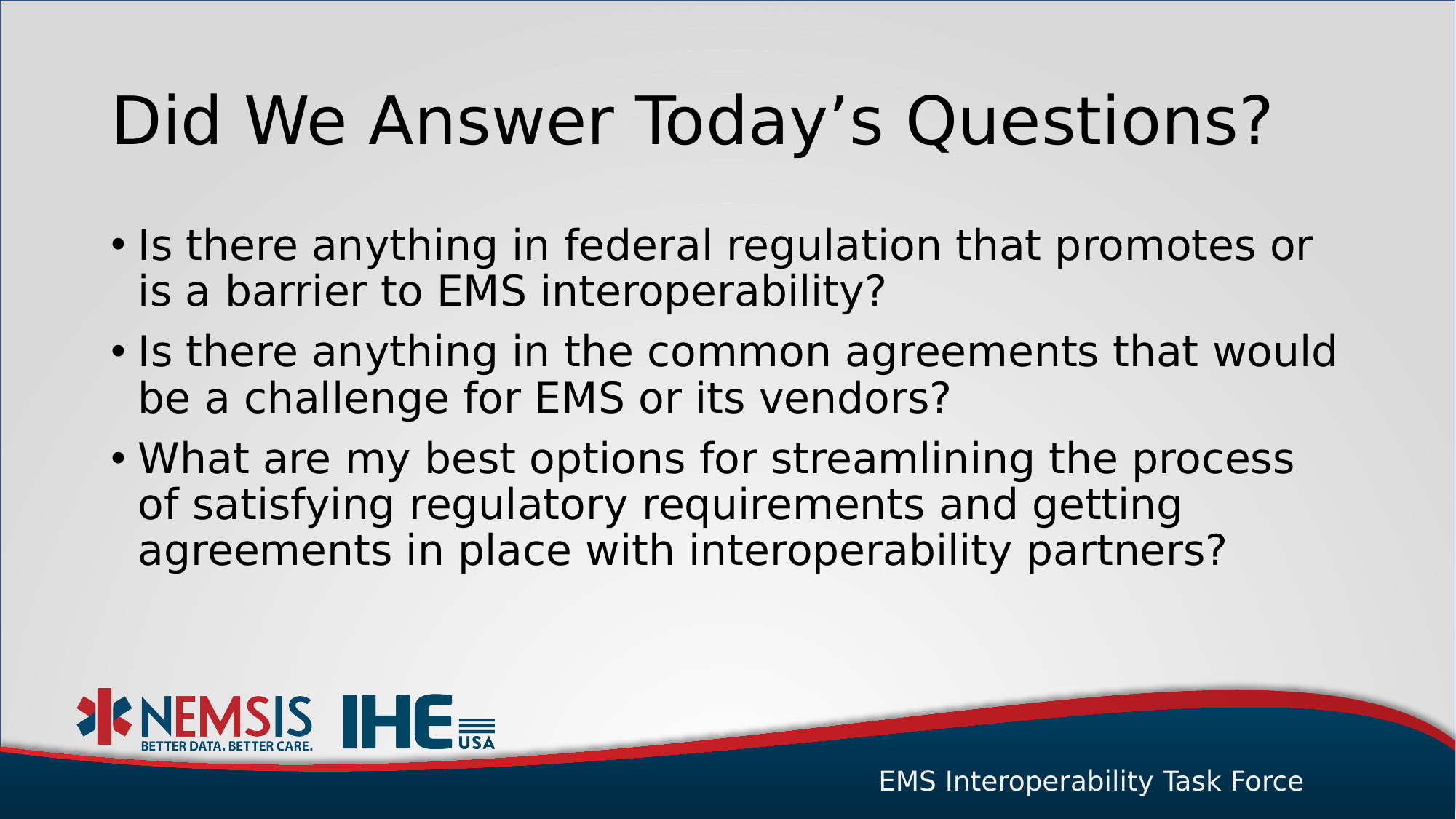

# Did We Answer Today’s Questions?
Is there anything in federal regulation that promotes or is a barrier to EMS interoperability?
Is there anything in the common agreements that would be a challenge for EMS or its vendors?
What are my best options for streamlining the process of satisfying regulatory requirements and getting agreements in place with interoperability partners?